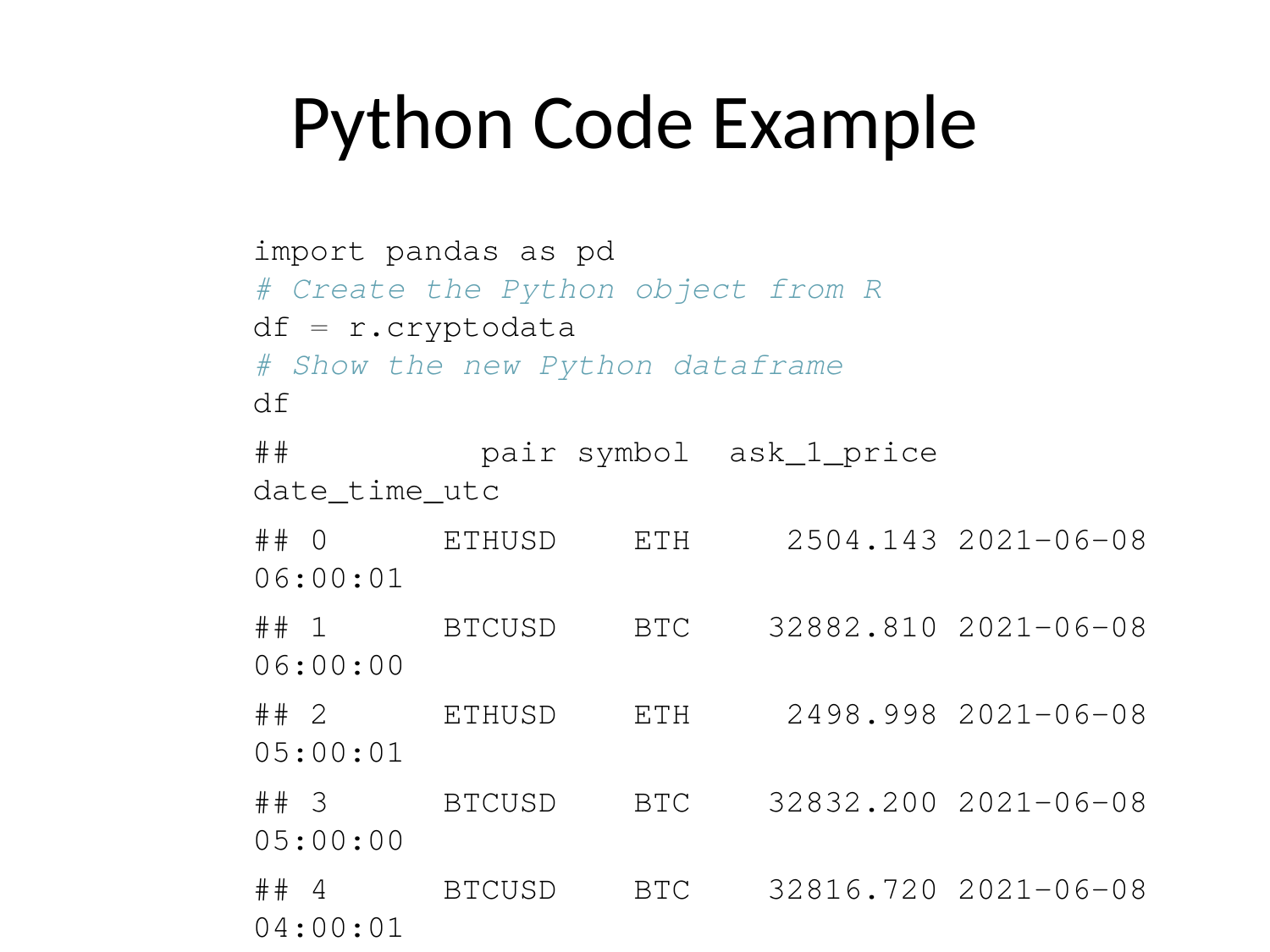

# Python Code Example
import pandas as pd
# Create the Python object from R
df = r.cryptodata
# Show the new Python dataframe
df
##          pair symbol  ask_1_price       date_time_utc
## 0      ETHUSD    ETH     2504.143 2021-06-08 06:00:01
## 1      BTCUSD    BTC    32882.810 2021-06-08 06:00:00
## 2      ETHUSD    ETH     2498.998 2021-06-08 05:00:01
## 3      BTCUSD    BTC    32832.200 2021-06-08 05:00:00
## 4      BTCUSD    BTC    32816.720 2021-06-08 04:00:01
## ...       ...    ...          ...                 ...
## 13607  BTCUSD    BTC    11972.900 2020-08-10 06:03:50
## 13608  BTCUSD    BTC    11985.890 2020-08-10 05:03:48
## 13609  BTCUSD    BTC    11997.470 2020-08-10 04:32:55
## 13610  BTCUSD    BTC    10686.880                 NaT
## 13611  ETHUSD    ETH      357.844                 NaT
##
## [13612 rows x 4 columns]